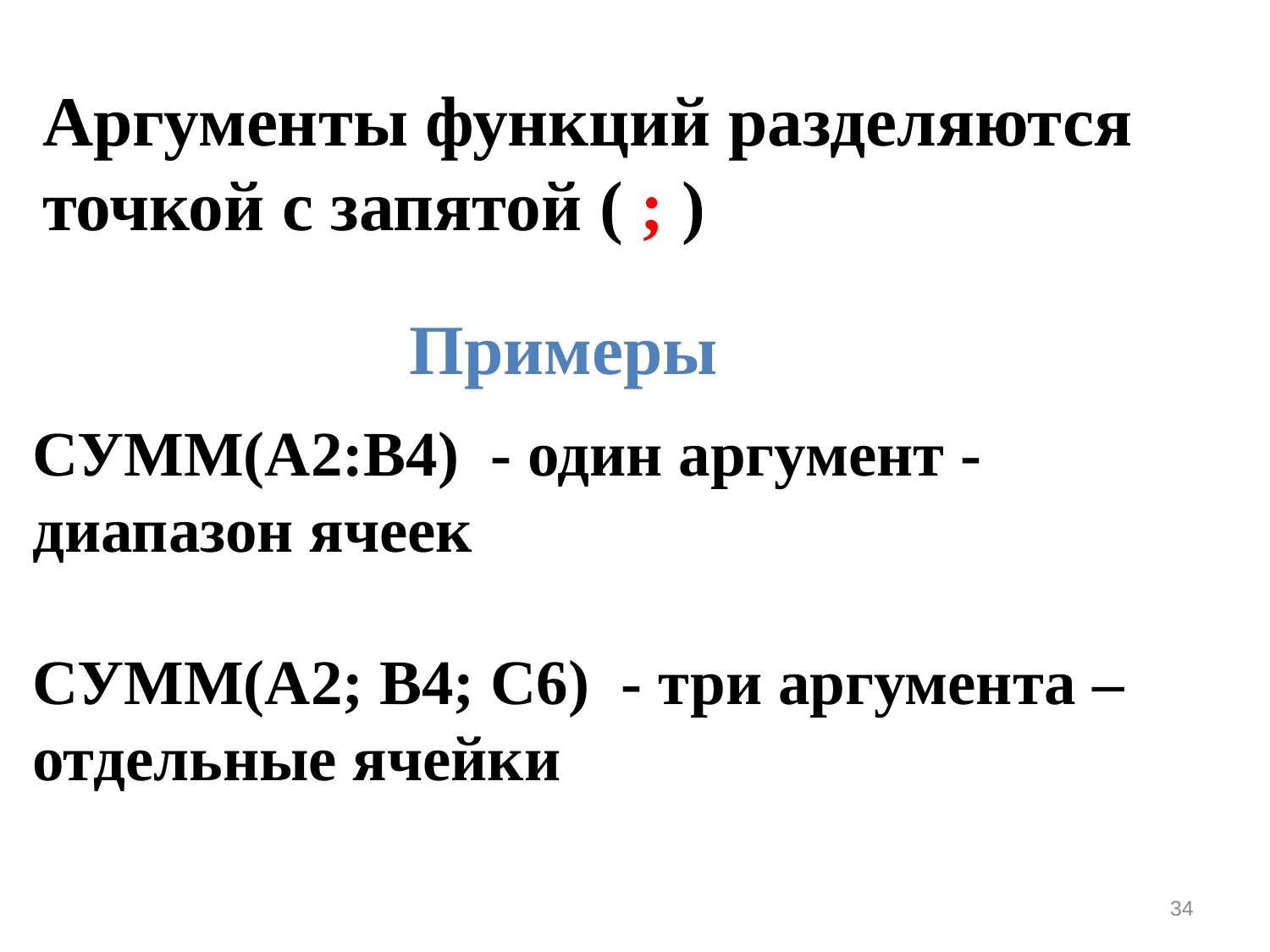

Аргументы функций разделяются точкой с запятой ( ; )
Примеры
СУММ(A2:B4)  - один аргумент - диапазон ячеек

СУММ(A2; B4; C6)  - три аргумента – отдельные ячейки

34